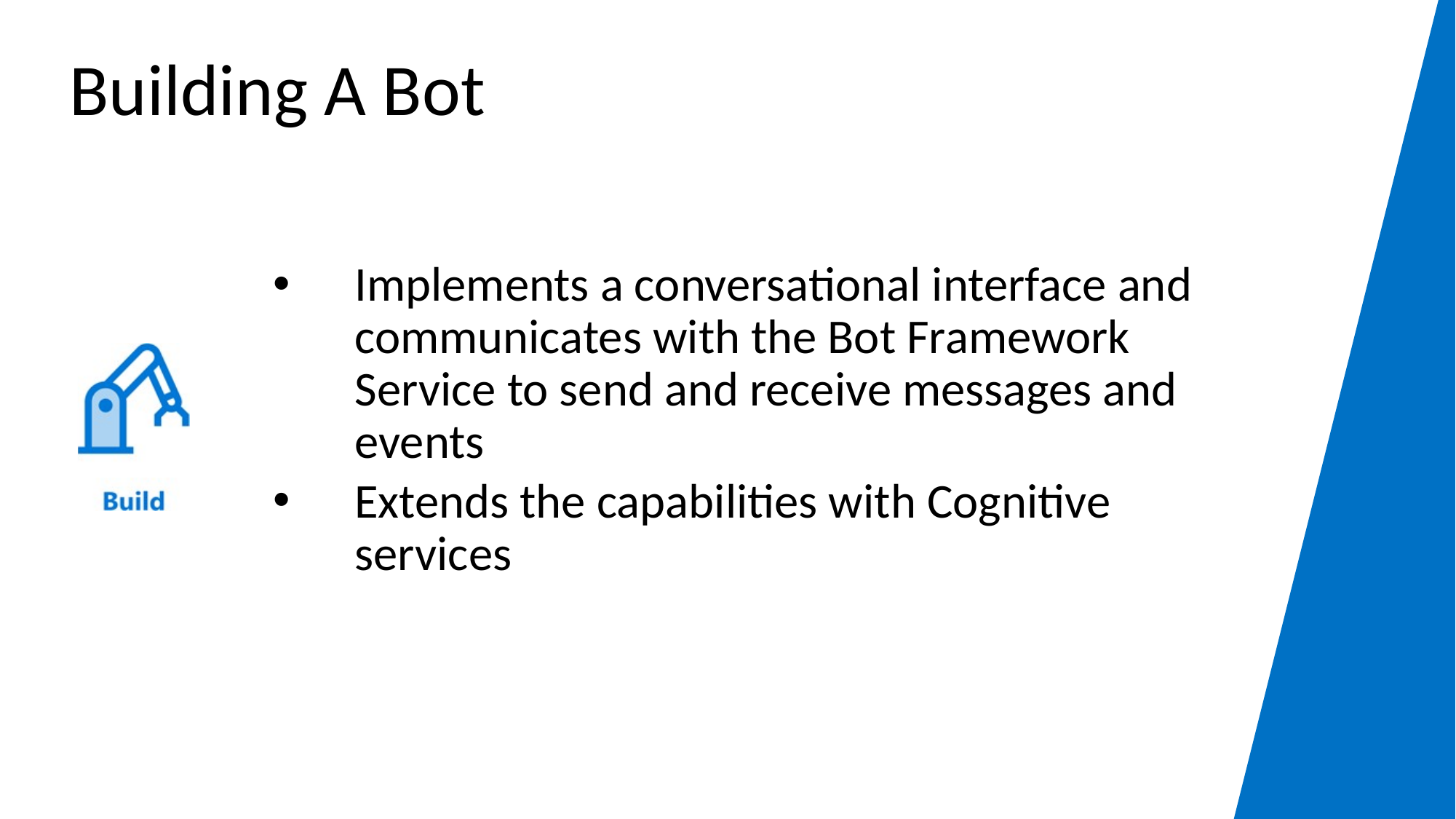

# Building A Bot
Implements a conversational interface and  communicates with the Bot Framework  Service to send and receive messages and  events
Extends the capabilities with Cognitive  services